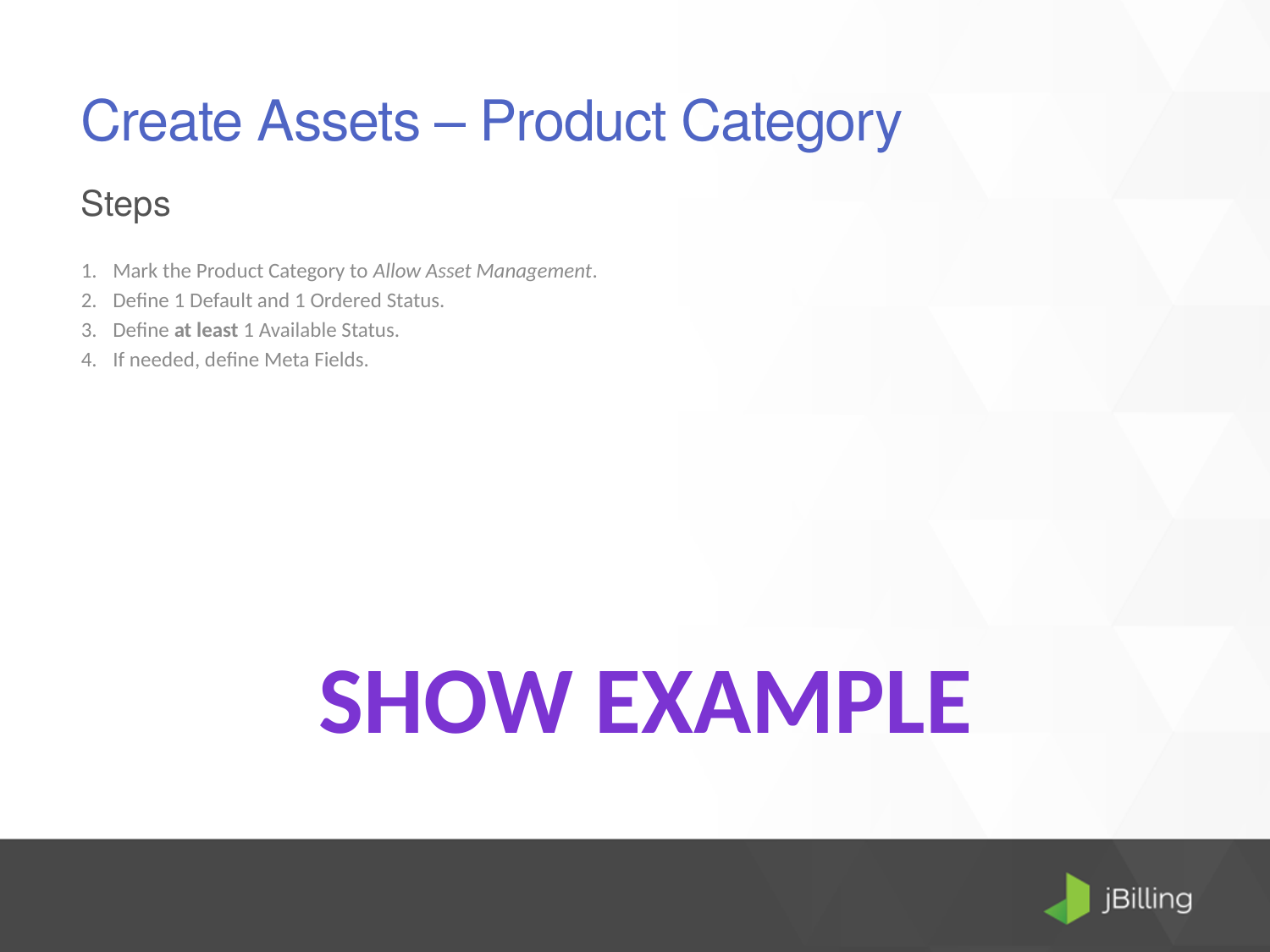

# Create Assets – Product Category
Steps
Mark the Product Category to Allow Asset Management.
Define 1 Default and 1 Ordered Status.
Define at least 1 Available Status.
If needed, define Meta Fields.
Show Example